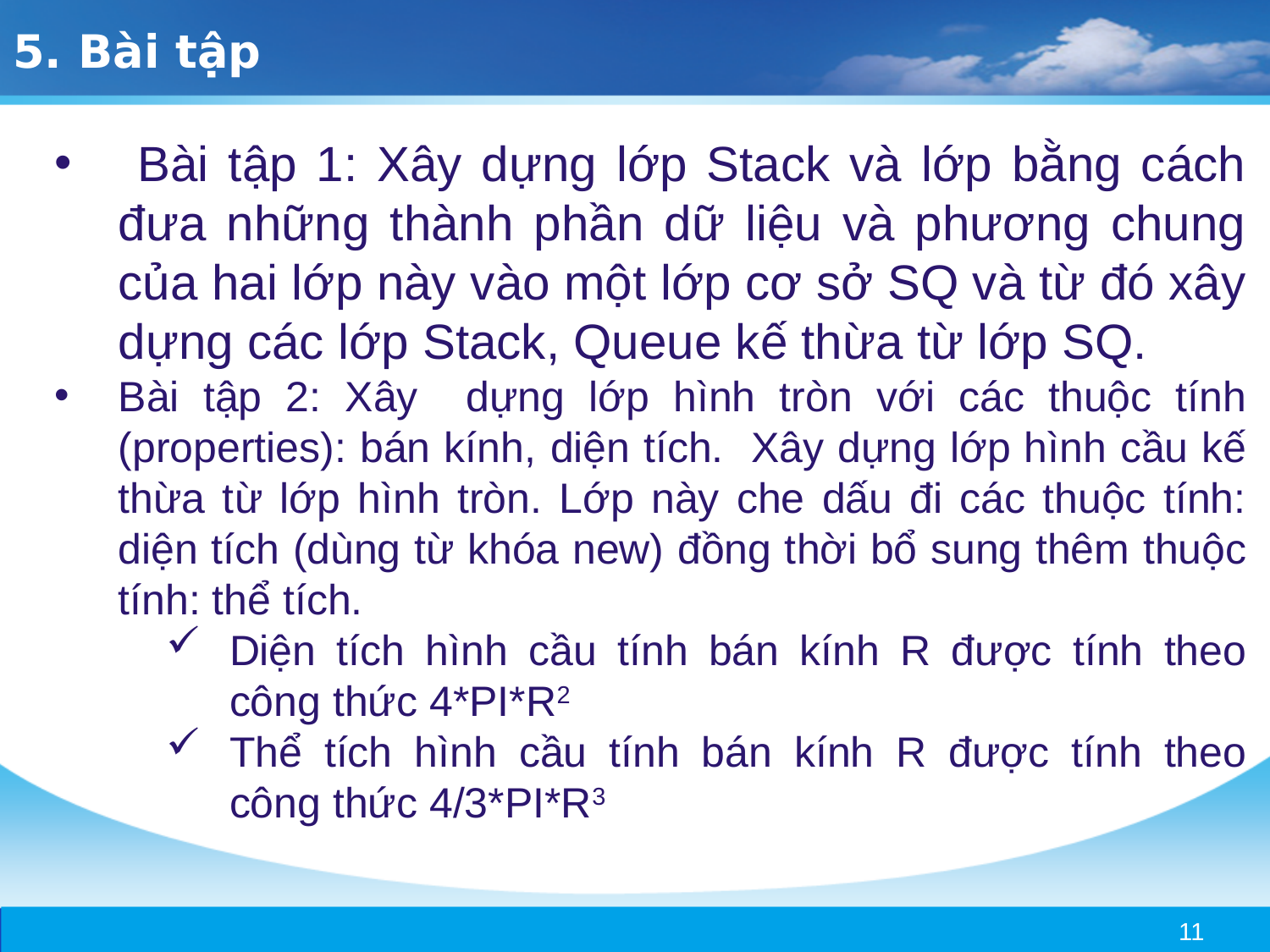

5. Bài tập
 Bài tập 1: Xây dựng lớp Stack và lớp bằng cách đưa những thành phần dữ liệu và phương chung của hai lớp này vào một lớp cơ sở SQ và từ đó xây dựng các lớp Stack, Queue kế thừa từ lớp SQ.
Bài tập 2: Xây  dựng lớp hình tròn với các thuộc tính (properties): bán kính, diện tích.  Xây dựng lớp hình cầu kế thừa từ lớp hình tròn. Lớp này che dấu đi các thuộc tính: diện tích (dùng từ khóa new) đồng thời bổ sung thêm thuộc tính: thể tích.
Diện tích hình cầu tính bán kính R được tính theo công thức 4*PI*R2
Thể tích hình cầu tính bán kính R được tính theo công thức 4/3*PI*R3

11